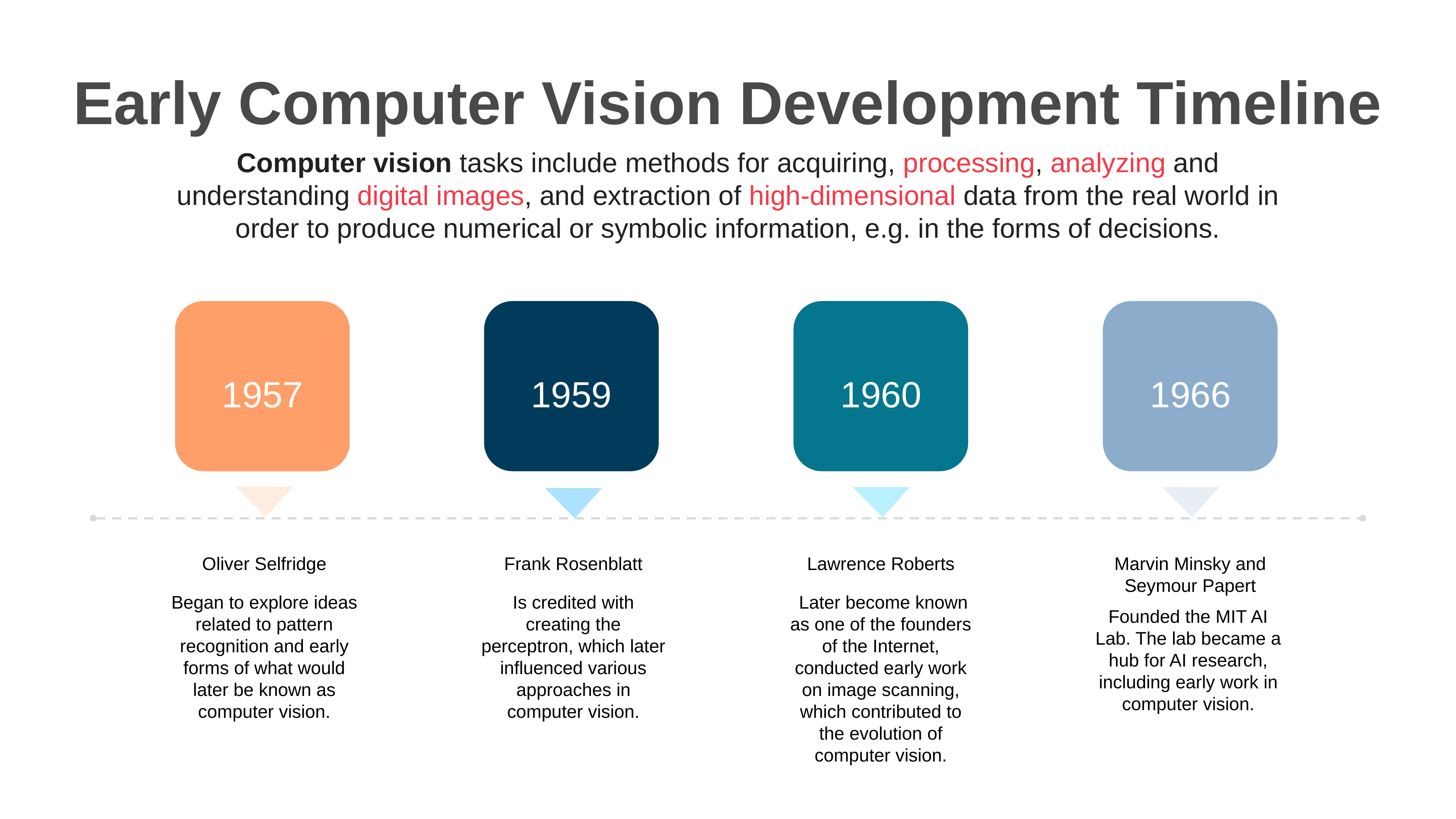

Early Computer Vision Development Timeline
Computer vision tasks include methods for acquiring, processing, analyzing and understanding digital images, and extraction of high-dimensional data from the real world in order to produce numerical or symbolic information, e.g. in the forms of decisions.

1957
1959
1960
1966

Oliver Selfridge
Began to explore ideas related to pattern recognition and early forms of what would later be known as computer vision.

Frank Rosenblatt
Is credited with creating the perceptron, which later influenced various approaches in computer vision.
Lawrence Roberts
 Later become known as one of the founders of the Internet, conducted early work on image scanning, which contributed to the evolution of computer vision.
Marvin Minsky and Seymour Papert
Founded the MIT AI Lab. The lab became a hub for AI research, including early work in computer vision.